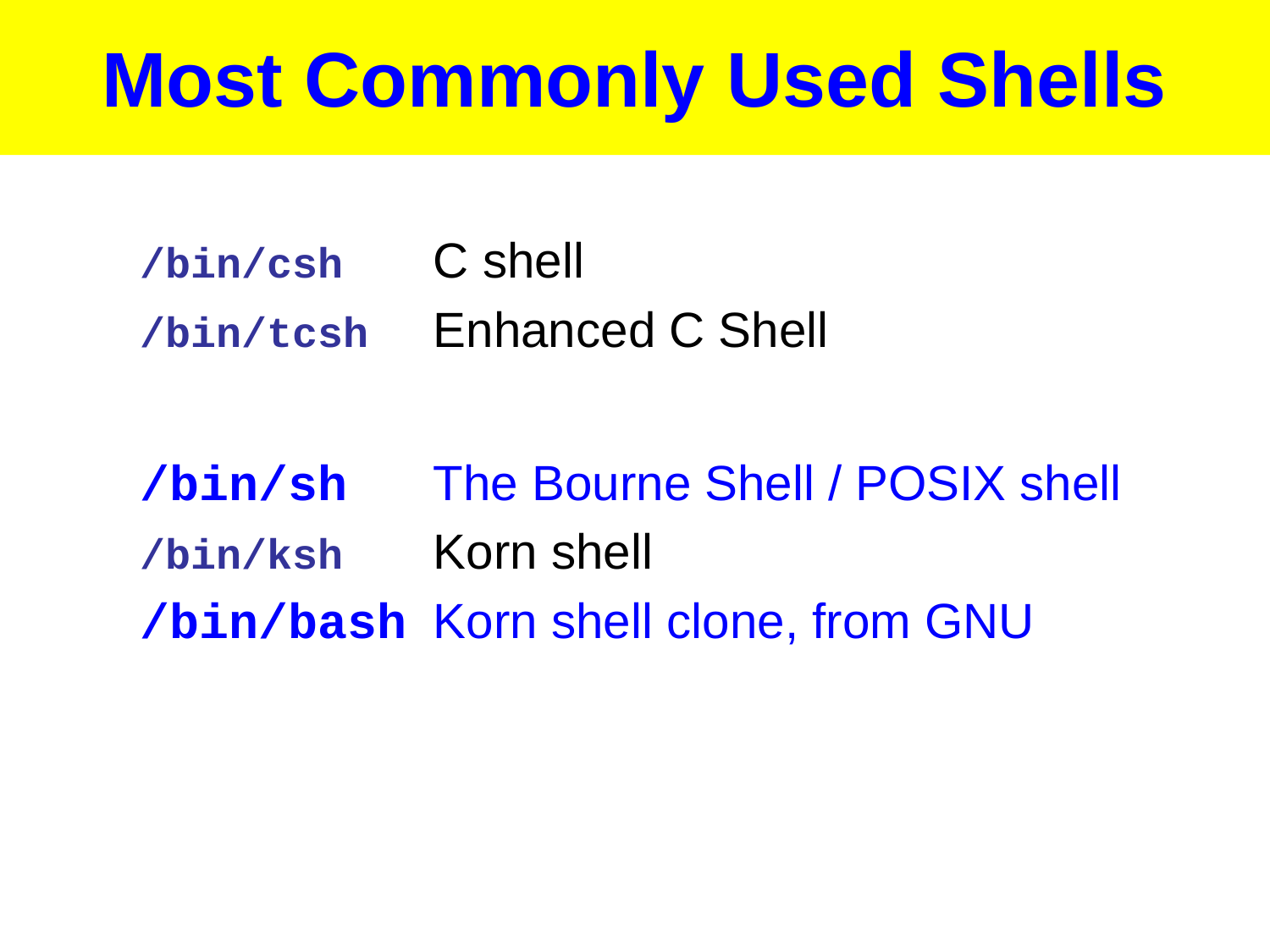

# Most Commonly Used Shells
/bin/csh 	C shell
/bin/tcsh	Enhanced C Shell

/bin/sh	The Bourne Shell / POSIX shell
/bin/ksh	Korn shell
/bin/bash	Korn shell clone, from GNU